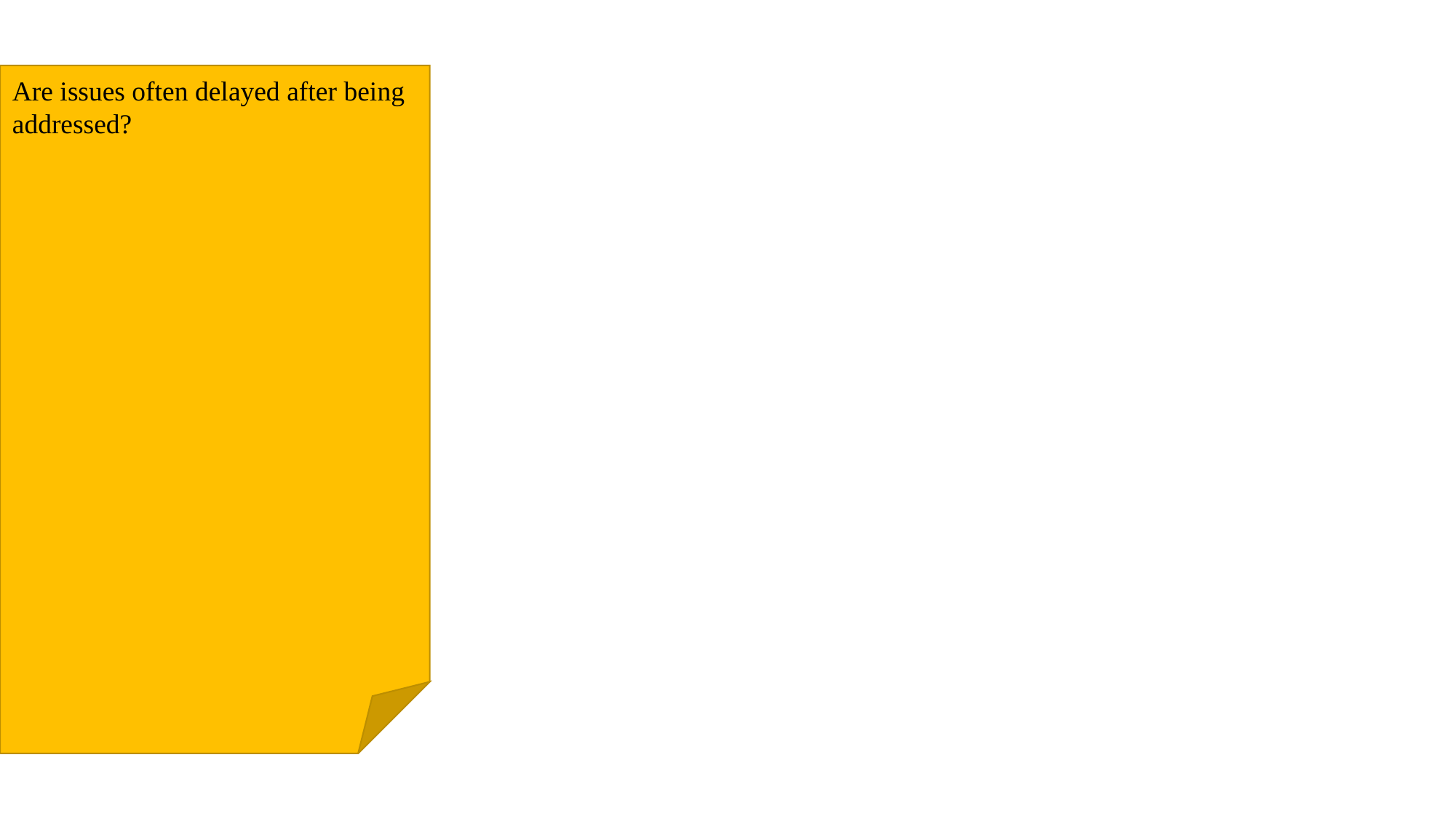

Are issues often delayed after being addressed?